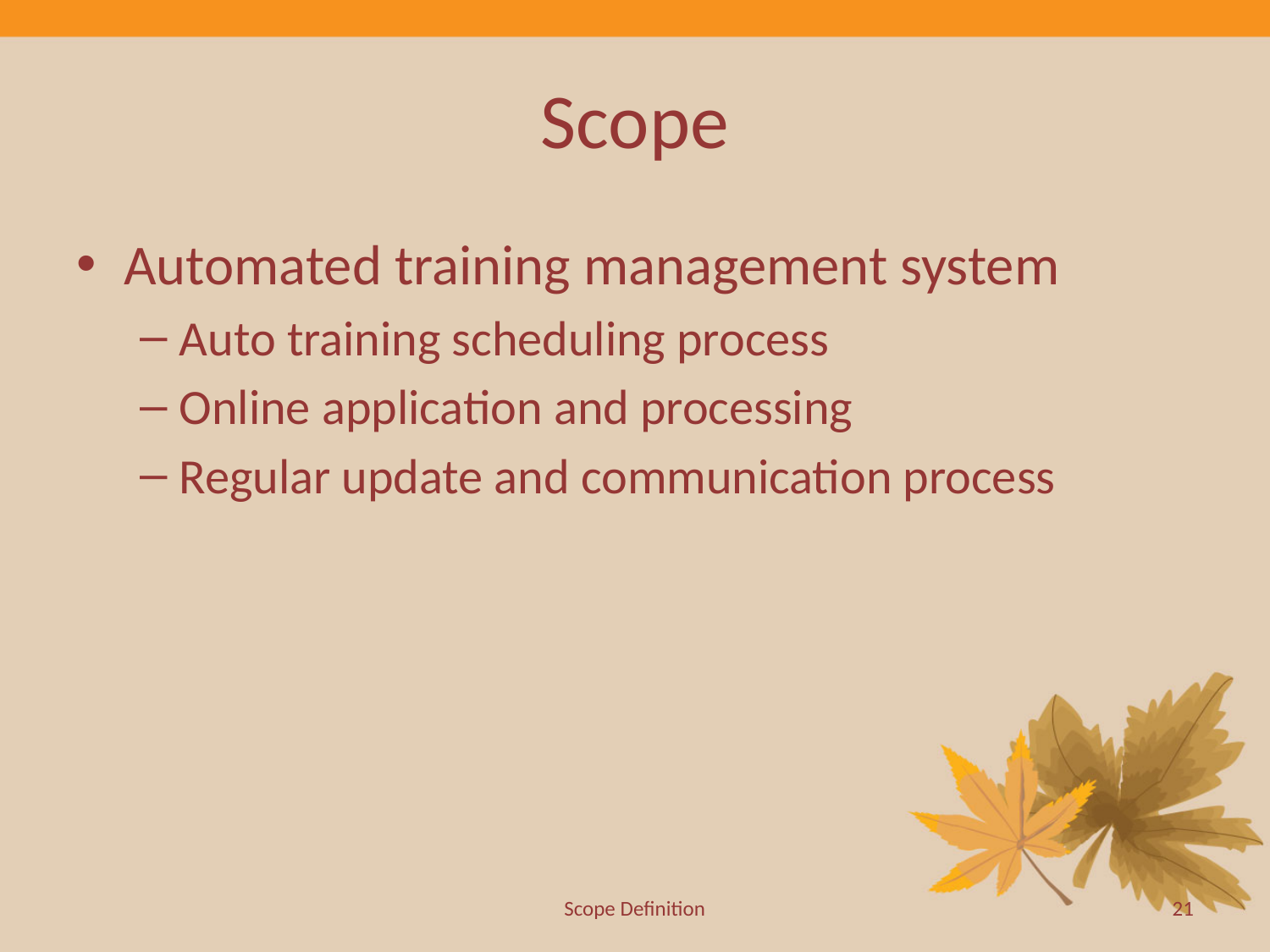

# Scope
Automated training management system
Auto training scheduling process
Online application and processing
Regular update and communication process
Scope Definition
21